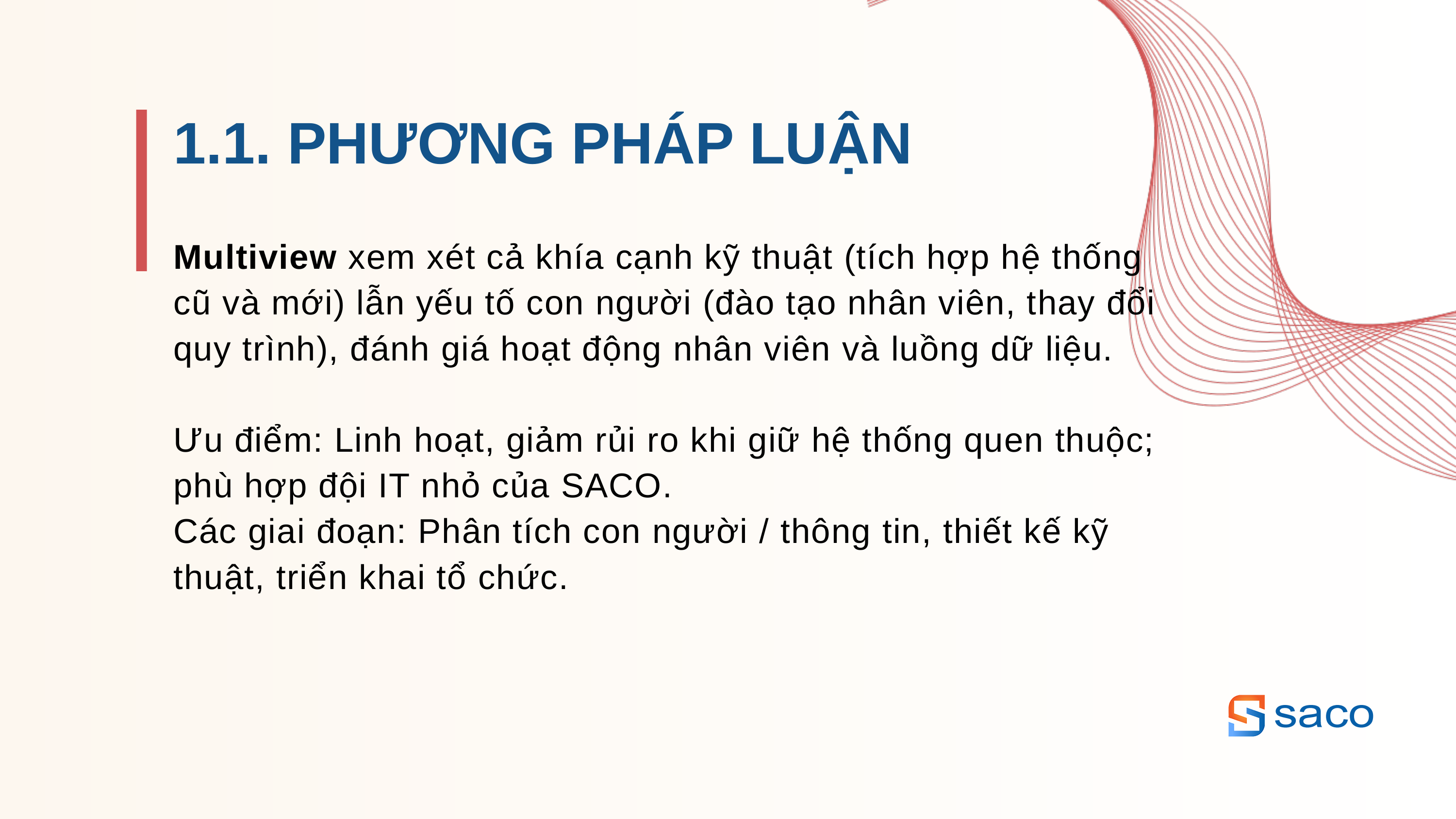

1.1. PHƯƠNG PHÁP LUẬN
Multiview xem xét cả khía cạnh kỹ thuật (tích hợp hệ thống cũ và mới) lẫn yếu tố con người (đào tạo nhân viên, thay đổi quy trình), đánh giá hoạt động nhân viên và luồng dữ liệu.

Ưu điểm: Linh hoạt, giảm rủi ro khi giữ hệ thống quen thuộc; phù hợp đội IT nhỏ của SACO.
Các giai đoạn: Phân tích con người / thông tin, thiết kế kỹ  thuật, triển khai tổ chức.